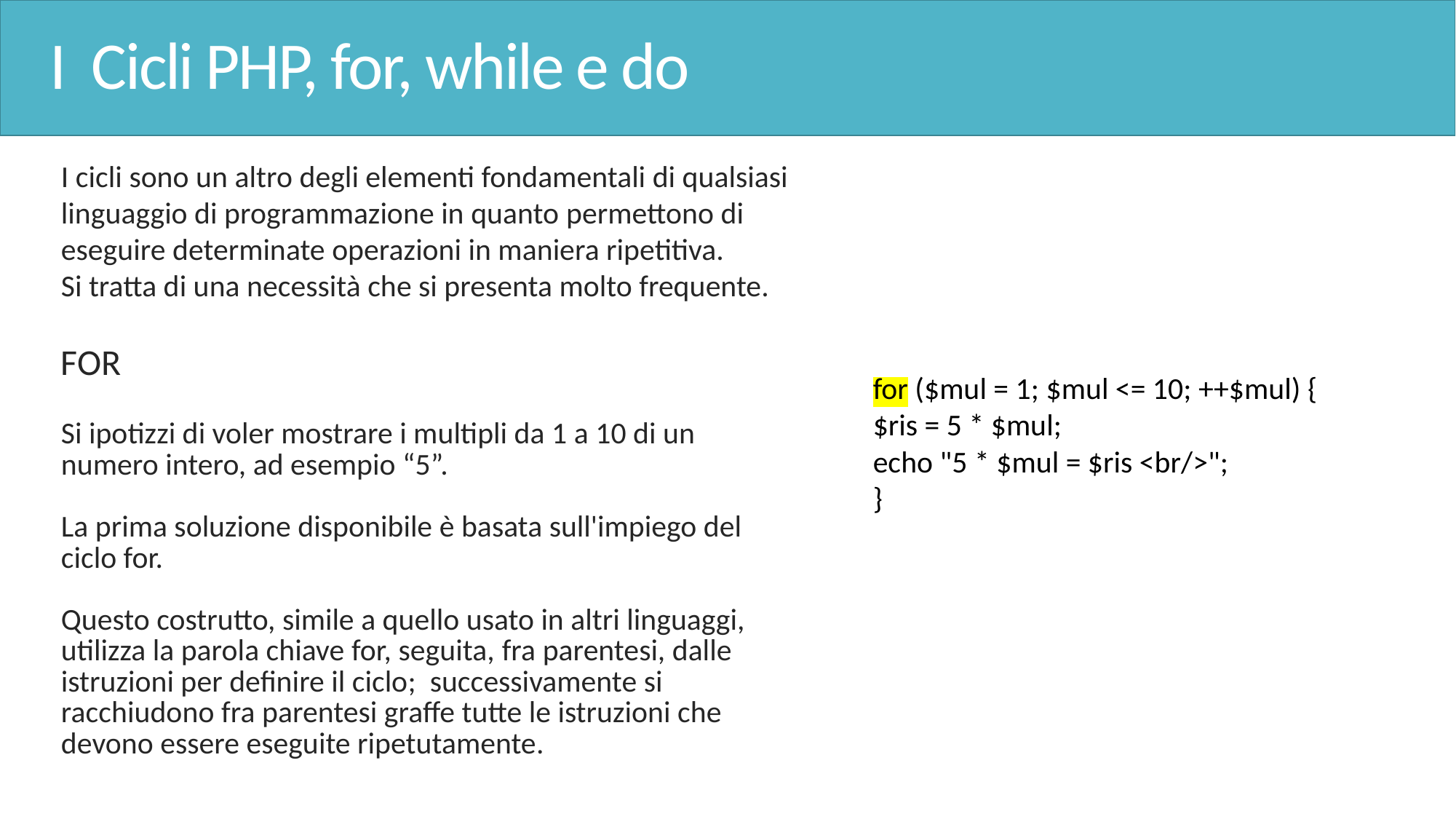

# I  Cicli PHP, for, while e do
I cicli sono un altro degli elementi fondamentali di qualsiasi linguaggio di programmazione in quanto permettono di eseguire determinate operazioni in maniera ripetitiva.
Si tratta di una necessità che si presenta molto frequente.

FOR
Si ipotizzi di voler mostrare i multipli da 1 a 10 di un numero intero, ad esempio “5”.
La prima soluzione disponibile è basata sull'impiego del ciclo for.
Questo costrutto, simile a quello usato in altri linguaggi, utilizza la parola chiave for, seguita, fra parentesi, dalle istruzioni per definire il ciclo;  successivamente si racchiudono fra parentesi graffe tutte le istruzioni che devono essere eseguite ripetutamente.
for ($mul = 1; $mul <= 10; ++$mul) {
$ris = 5 * $mul;
echo "5 * $mul = $ris <br/>";
}